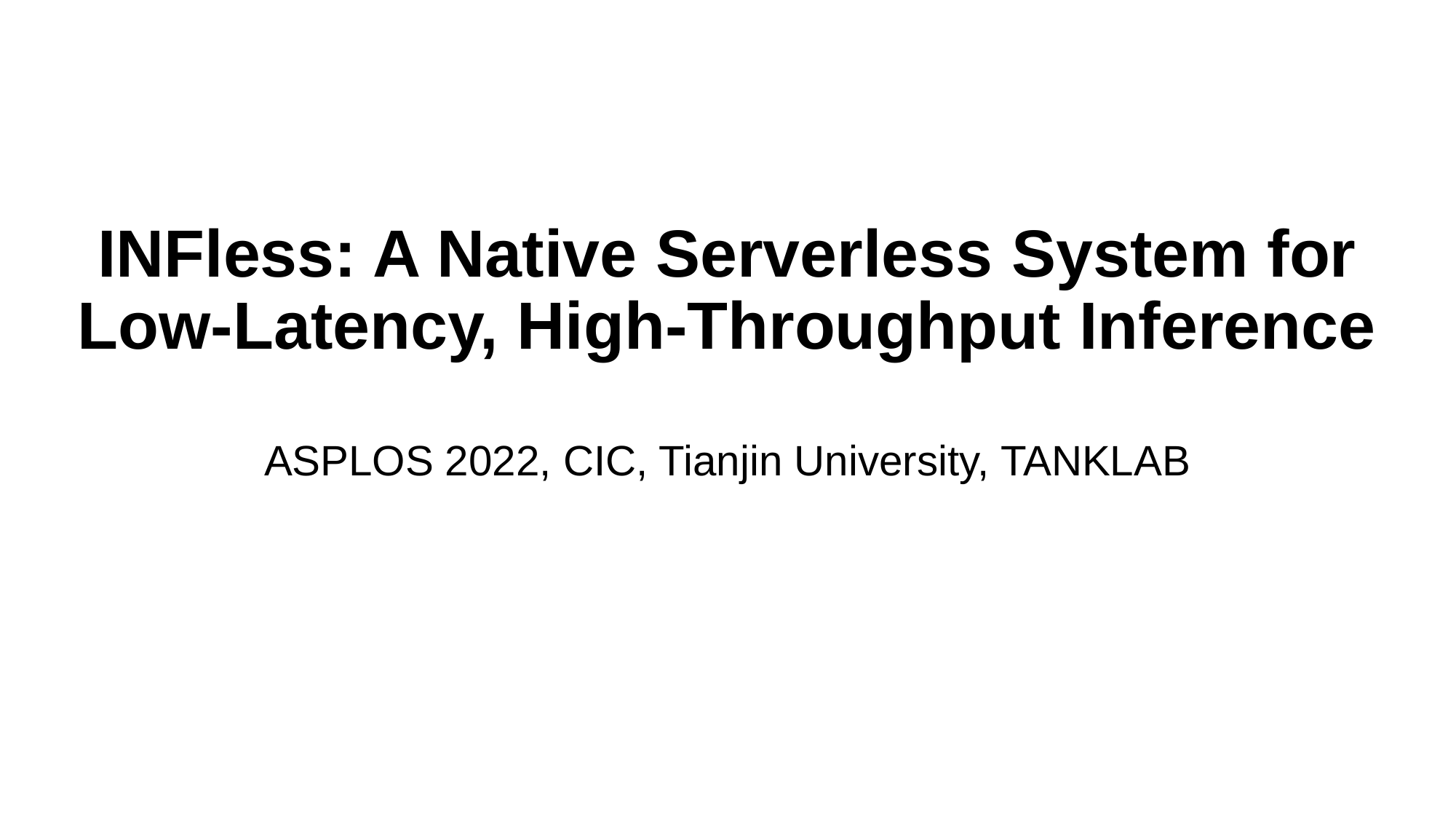

# INFless: A Native Serverless System for Low-Latency, High-Throughput Inference
ASPLOS 2022, CIC, Tianjin University, TANKLAB